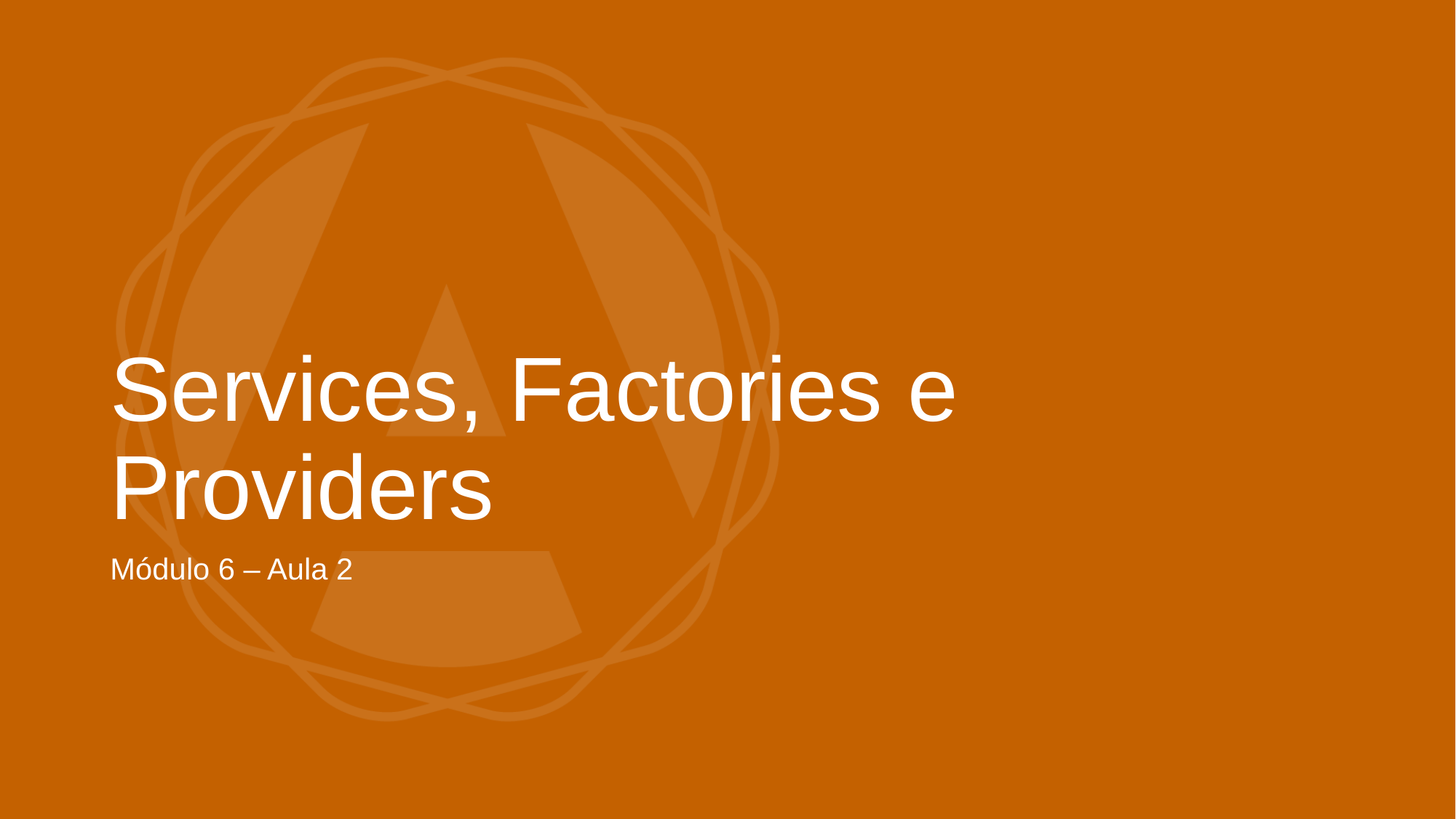

# Services, Factories e Providers
Módulo 6 – Aula 2